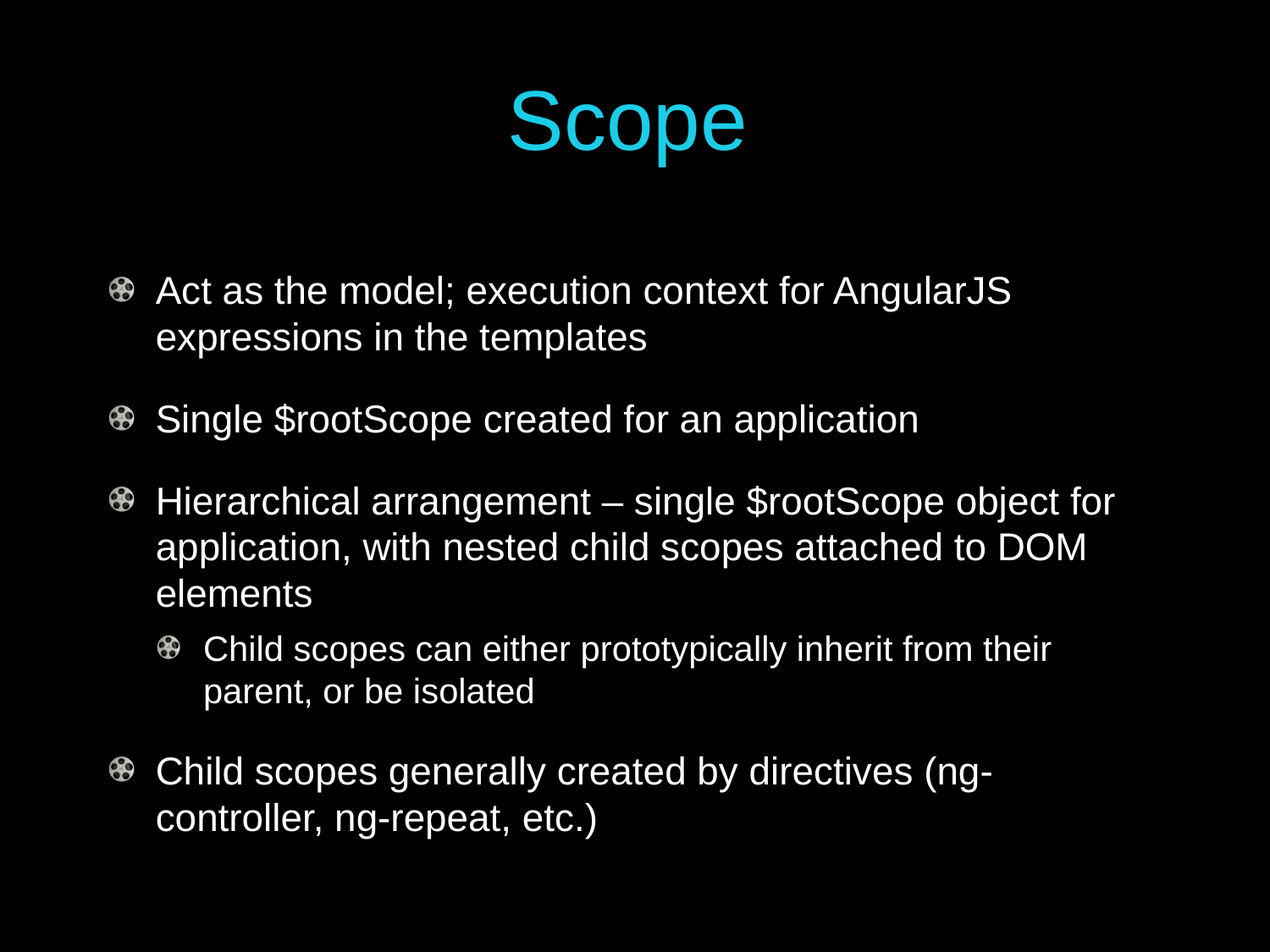

# Scope
Act as the model; execution context for AngularJS expressions in the templates
Single $rootScope created for an application
Hierarchical arrangement – single $rootScope object for application, with nested child scopes attached to DOM elements
Child scopes can either prototypically inherit from their parent, or be isolated
Child scopes generally created by directives (ng-controller, ng-repeat, etc.)